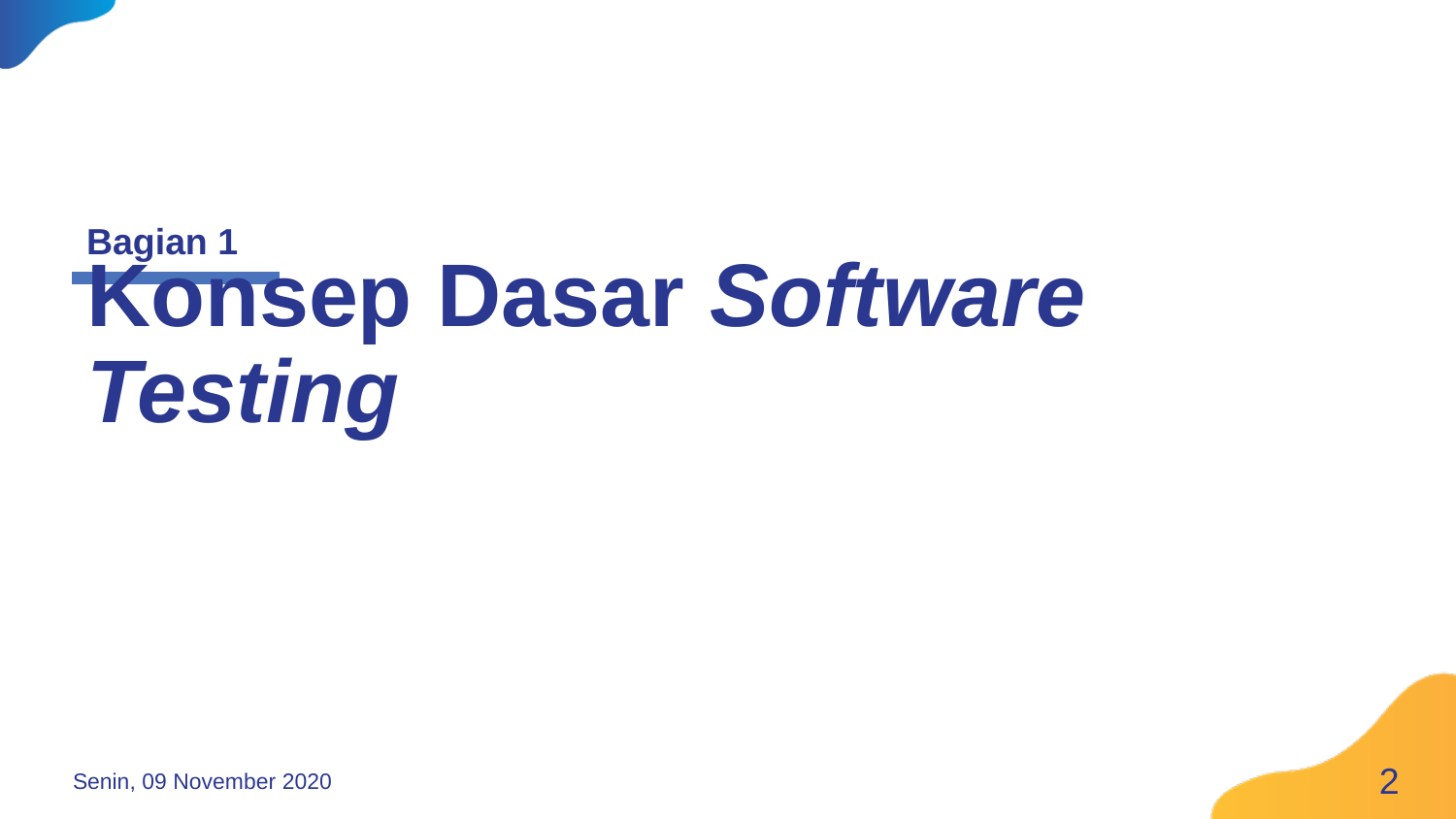

Bagian 1
Konsep Dasar Software Testing
2
Senin, 09 November 2020